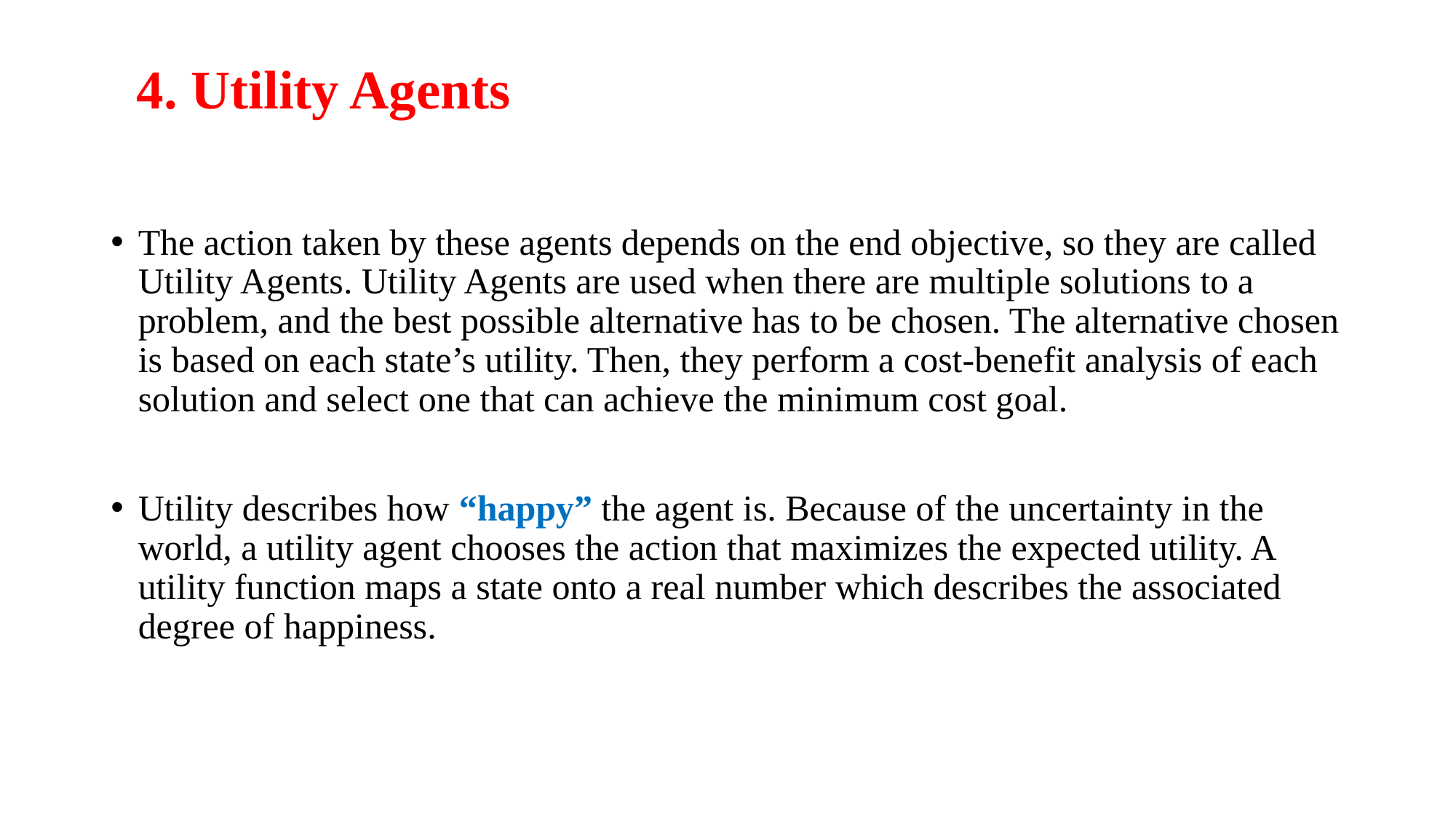

# 4. Utility Agents
The action taken by these agents depends on the end objective, so they are called Utility Agents. Utility Agents are used when there are multiple solutions to a problem, and the best possible alternative has to be chosen. The alternative chosen is based on each state’s utility. Then, they perform a cost-benefit analysis of each solution and select one that can achieve the minimum cost goal.

Utility describes how “happy” the agent is. Because of the uncertainty in the world, a utility agent chooses the action that maximizes the expected utility. A utility function maps a state onto a real number which describes the associated degree of happiness.